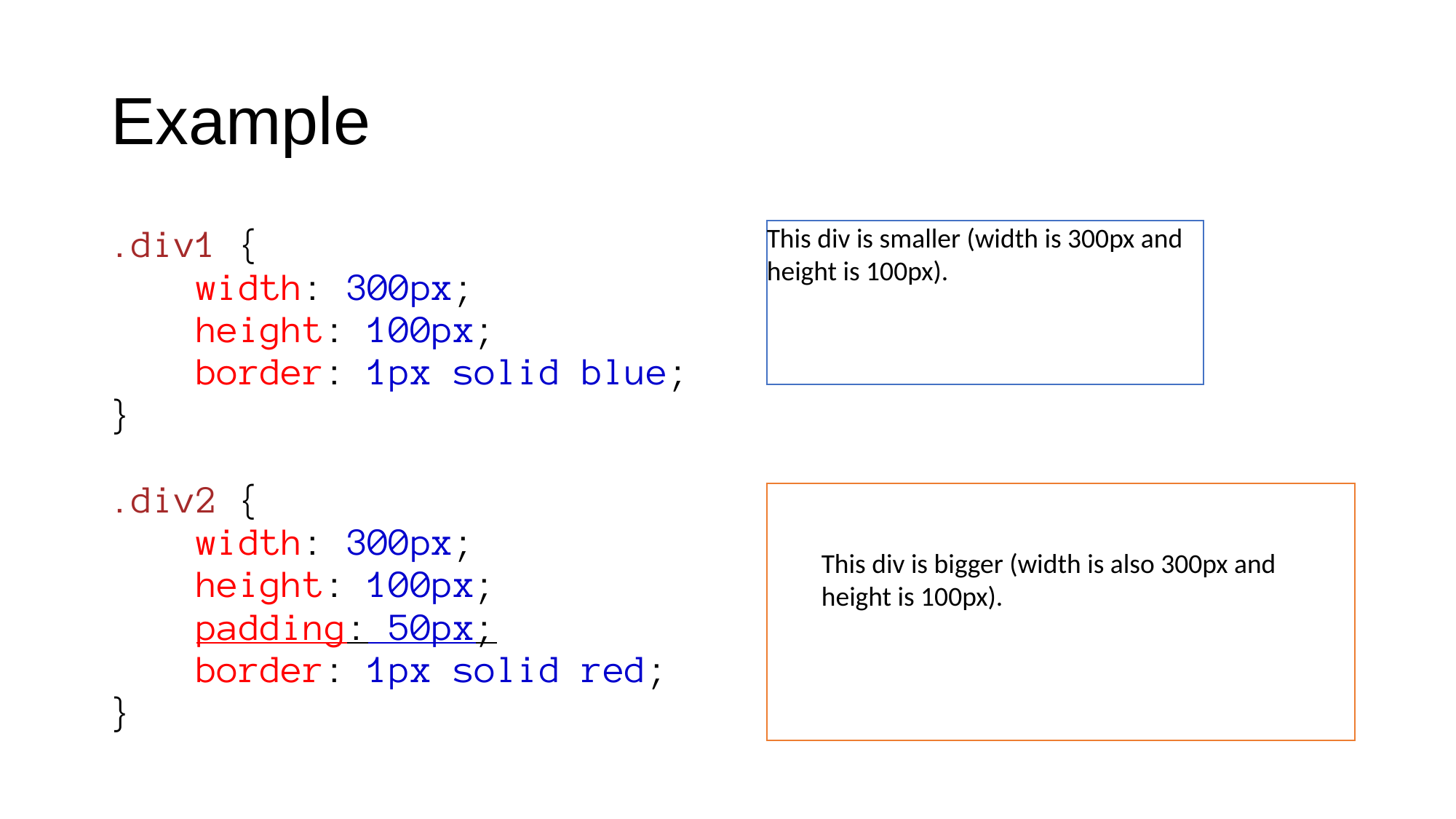

# Example
.div1 {
    width: 300px;
    height: 100px;
    border: 1px solid blue; 
}
.div2 {
    width: 300px;
    height: 100px;
    padding: 50px;
    border: 1px solid red;
}

This div is smaller (width is 300px and height is 100px).
This div is bigger (width is also 300px and height is 100px).